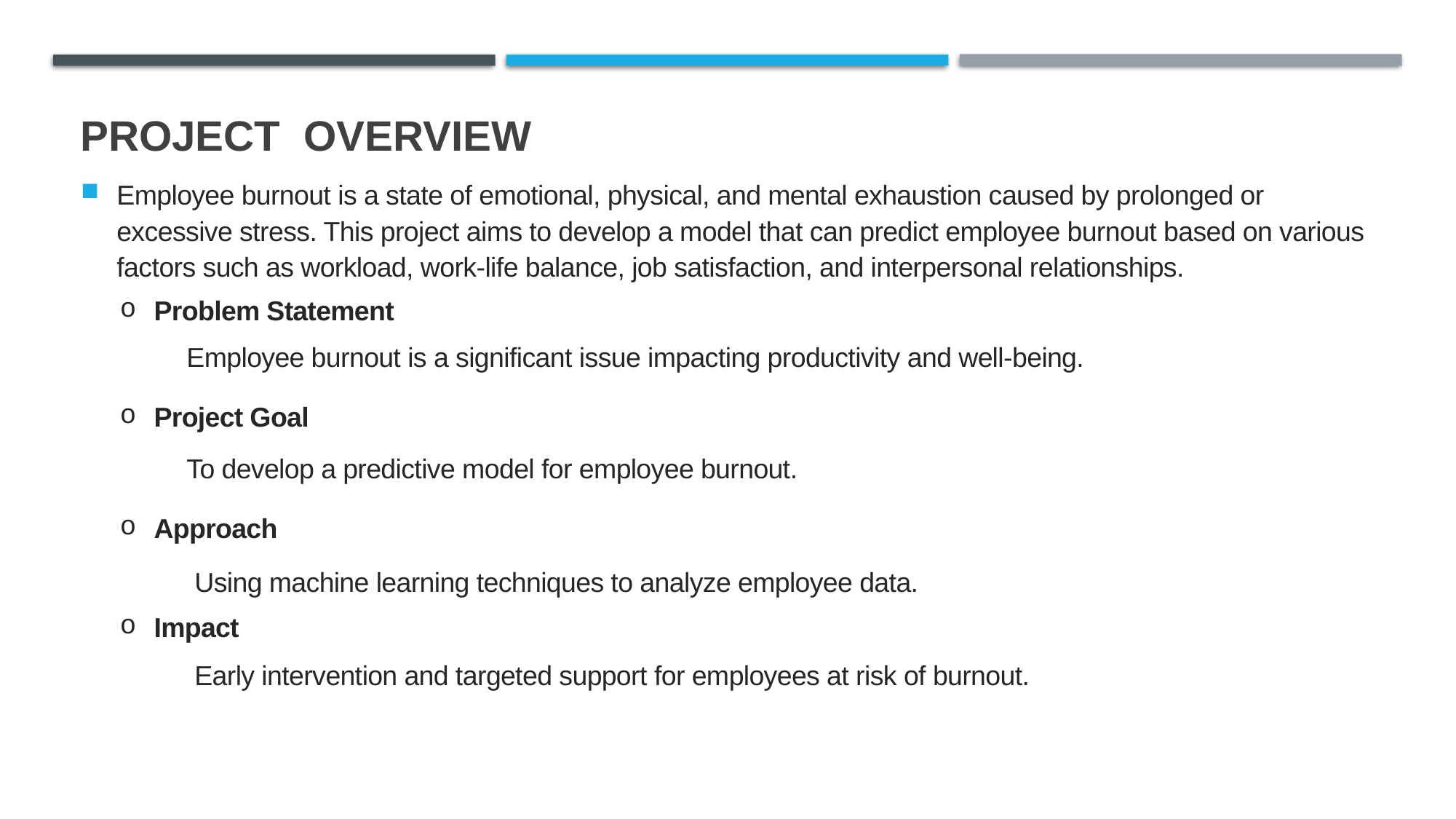

# PROJECT  OVERVIEW
Employee burnout is a state of emotional, physical, and mental exhaustion caused by prolonged or excessive stress. This project aims to develop a model that can predict employee burnout based on various factors such as workload, work-life balance, job satisfaction, and interpersonal relationships.

Problem Statement
Employee burnout is a significant issue impacting productivity and well-being.
Project Goal
To develop a predictive model for employee burnout.
Approach
Using machine learning techniques to analyze employee data.
Impact
Early intervention and targeted support for employees at risk of burnout.